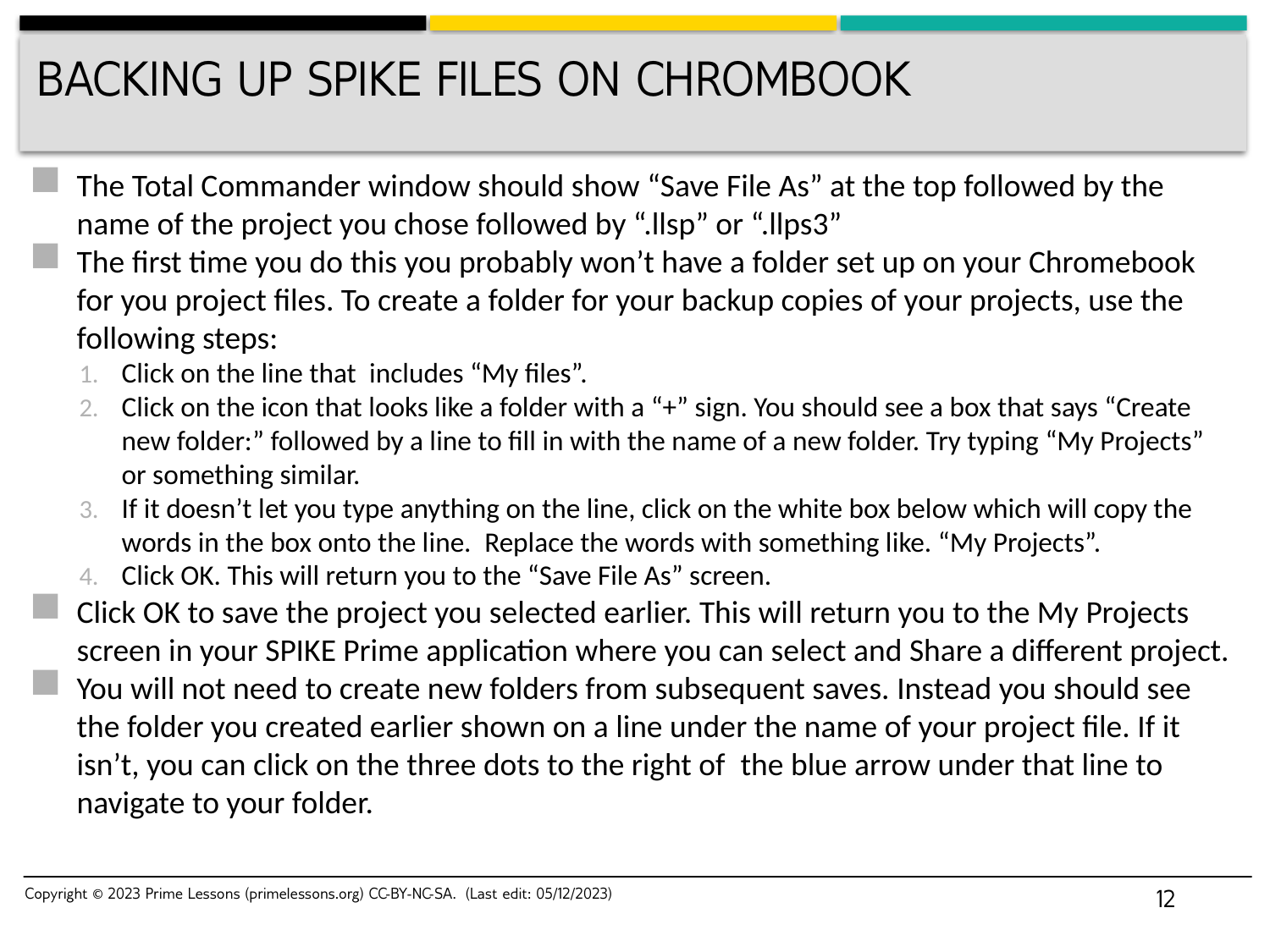

# BACKING UP SPIKE FILES ON CHROMBOOK
The Total Commander window should show “Save File As” at the top followed by the name of the project you chose followed by “.llsp” or “.llps3”
The first time you do this you probably won’t have a folder set up on your Chromebook for you project files. To create a folder for your backup copies of your projects, use the following steps:
Click on the line that  includes “My files”.
Click on the icon that looks like a folder with a “+” sign. You should see a box that says “Create new folder:” followed by a line to fill in with the name of a new folder. Try typing “My Projects” or something similar.
If it doesn’t let you type anything on the line, click on the white box below which will copy the words in the box onto the line.  Replace the words with something like. “My Projects”.
Click OK. This will return you to the “Save File As” screen.
Click OK to save the project you selected earlier. This will return you to the My Projects screen in your SPIKE Prime application where you can select and Share a different project.
You will not need to create new folders from subsequent saves. Instead you should see the folder you created earlier shown on a line under the name of your project file. If it isn’t, you can click on the three dots to the right of  the blue arrow under that line to navigate to your folder.
12
Copyright © 2023 Prime Lessons (primelessons.org) CC-BY-NC-SA.  (Last edit: 05/12/2023)